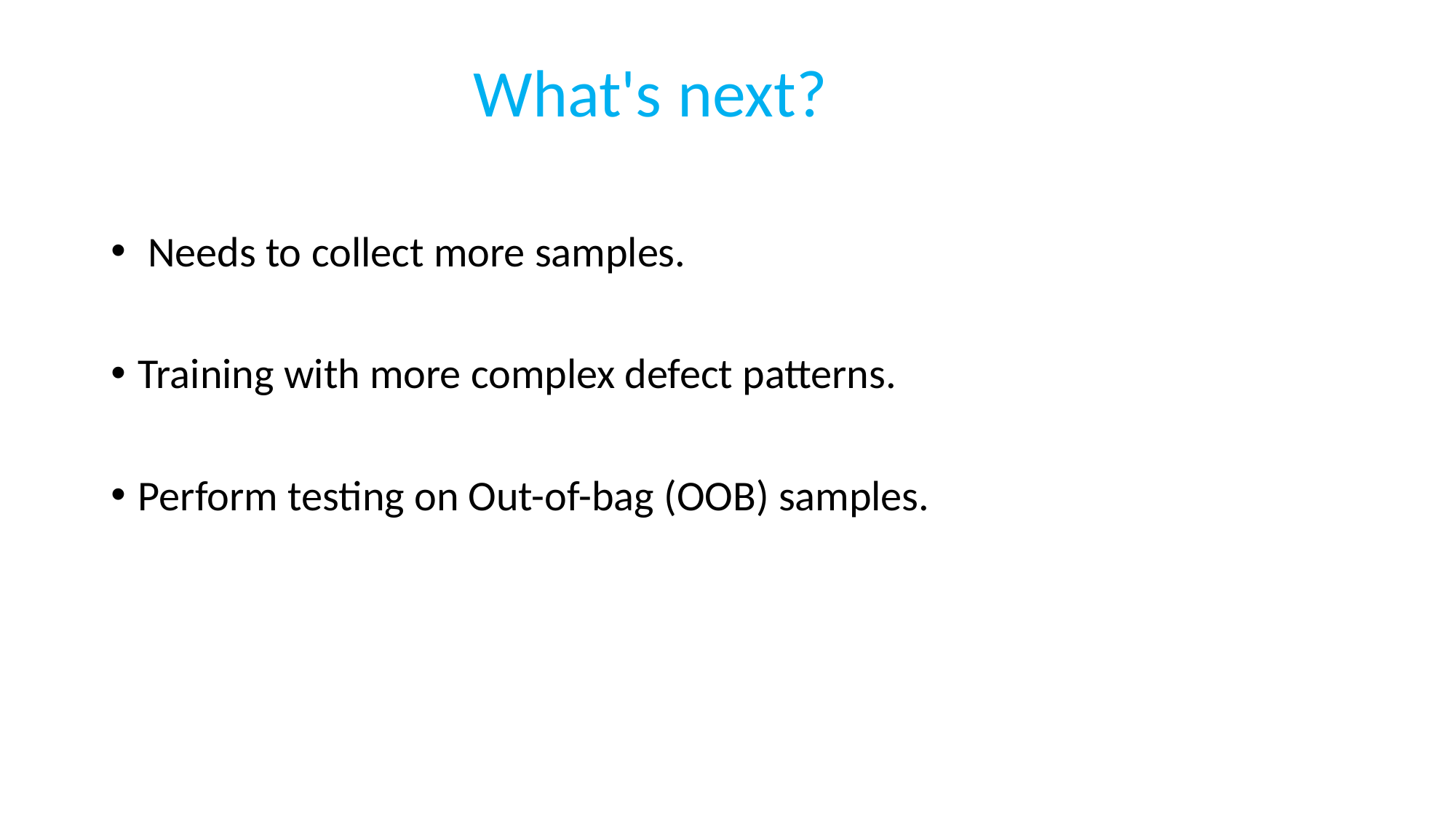

# What's next?

 Needs to collect more samples.

Training with more complex defect patterns.

Perform testing on Out-of-bag (OOB) samples.